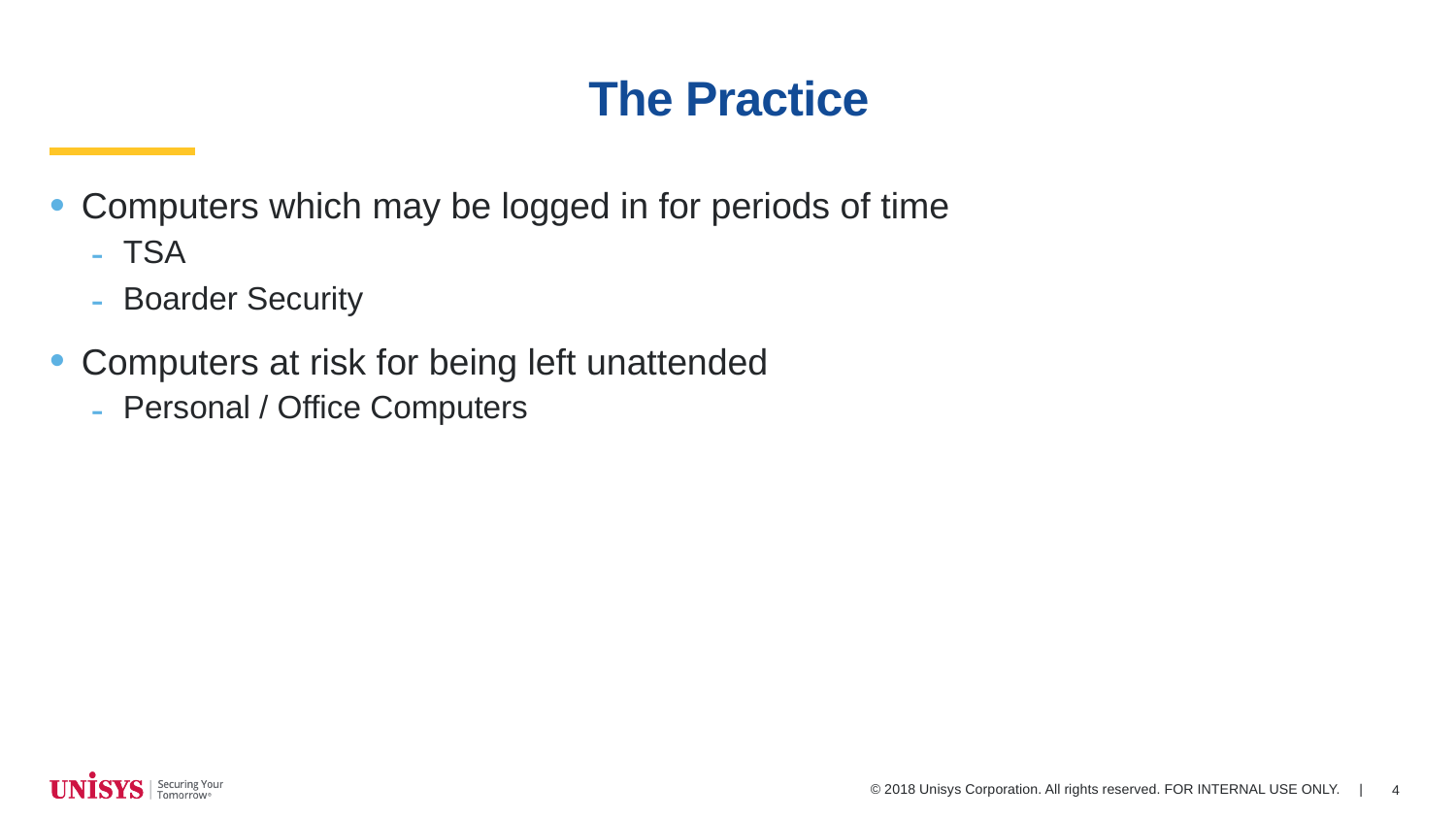

# The Practice
Computers which may be logged in for periods of time
TSA
Boarder Security
Computers at risk for being left unattended
Personal / Office Computers